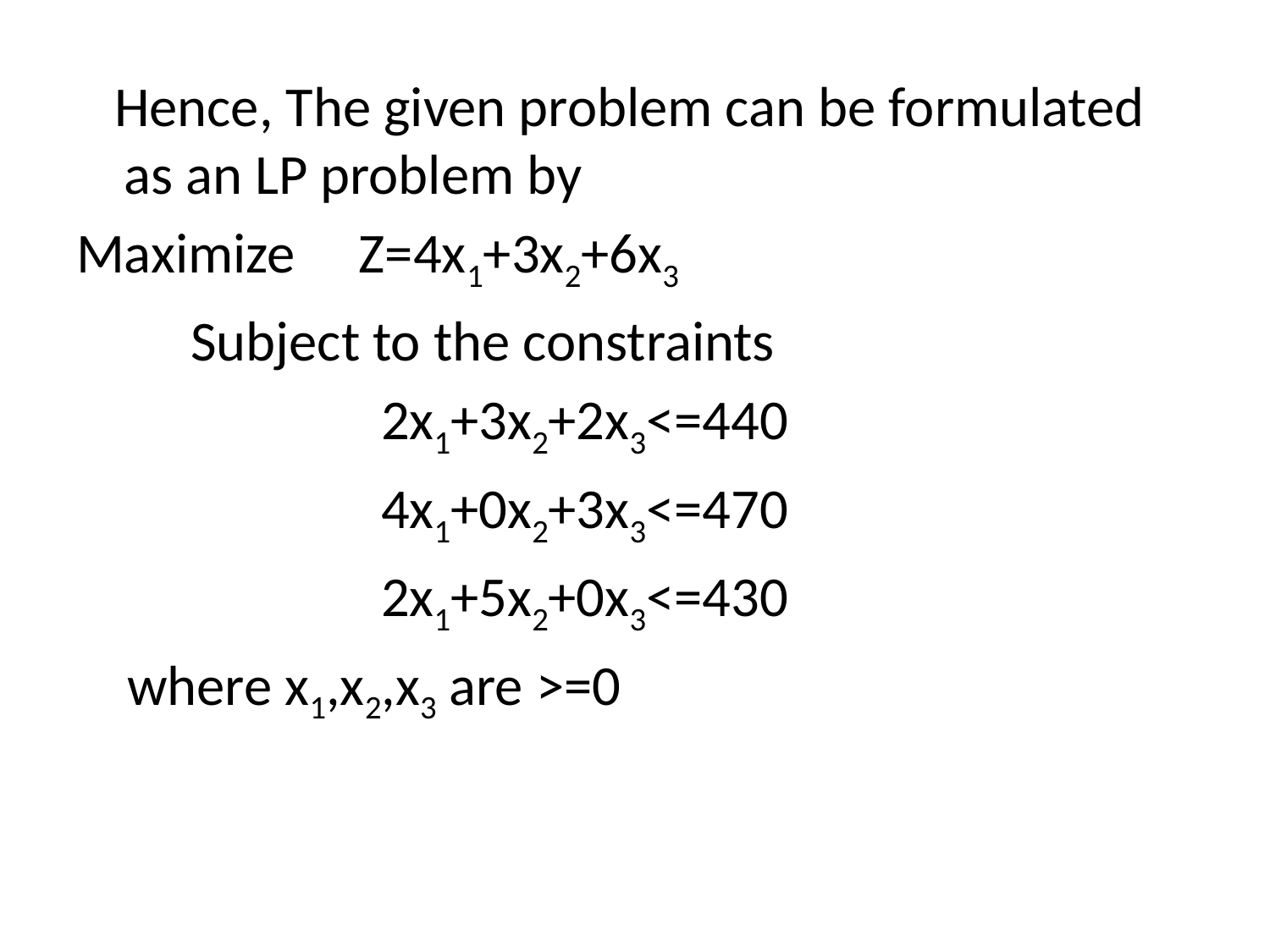

Hence, The given problem can be formulated as an LP problem by
Maximize     Z=4x1+3x2+6x3
         Subject to the constraints
                        2x1+3x2+2x3<=440
                        4x1+0x2+3x3<=470
                        2x1+5x2+0x3<=430
    where x1,x2,x3 are >=0